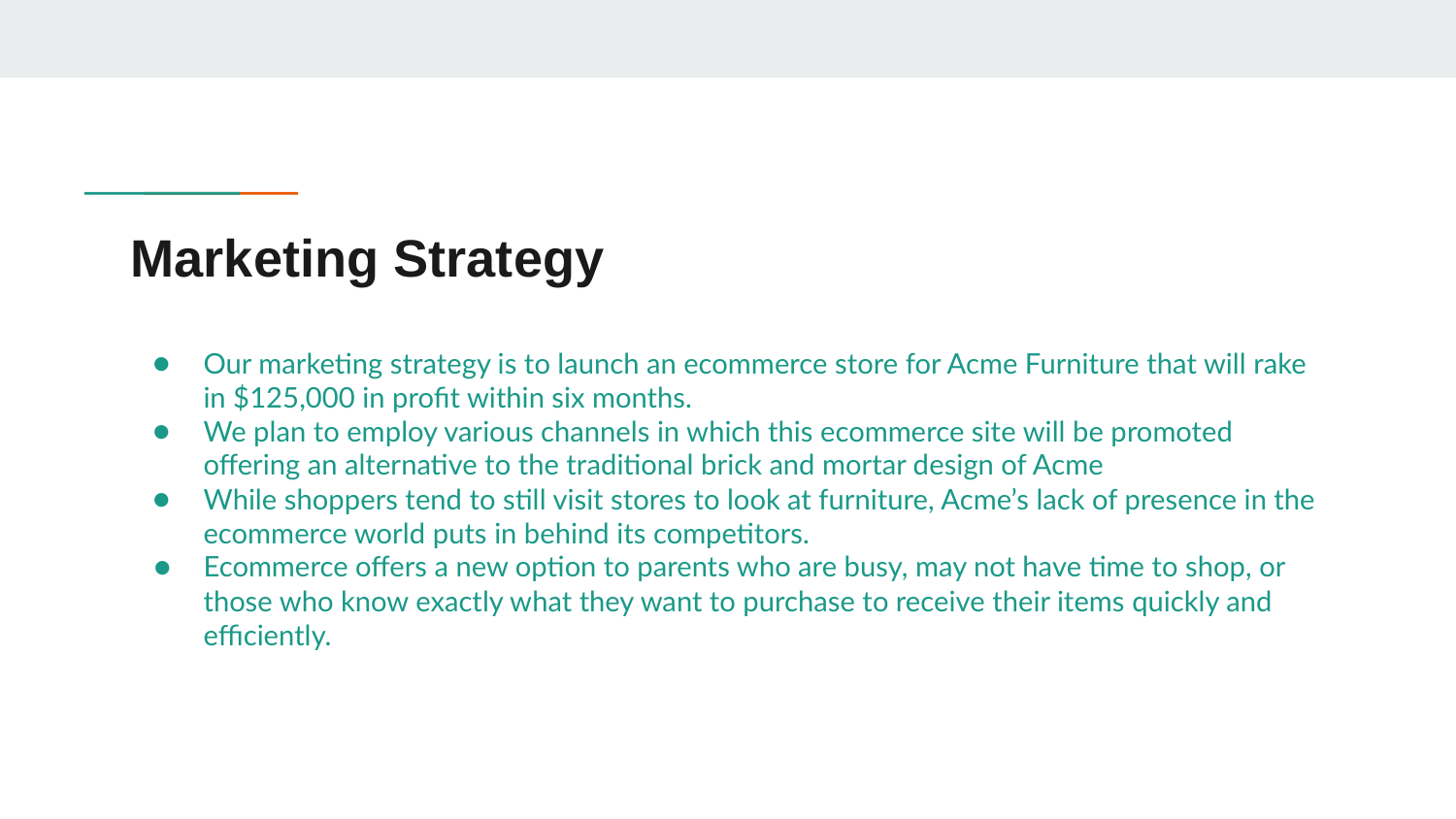

# Marketing Strategy
Our marketing strategy is to launch an ecommerce store for Acme Furniture that will rake in $125,000 in profit within six months.
We plan to employ various channels in which this ecommerce site will be promoted offering an alternative to the traditional brick and mortar design of Acme
While shoppers tend to still visit stores to look at furniture, Acme’s lack of presence in the ecommerce world puts in behind its competitors.
Ecommerce offers a new option to parents who are busy, may not have time to shop, or those who know exactly what they want to purchase to receive their items quickly and efficiently.